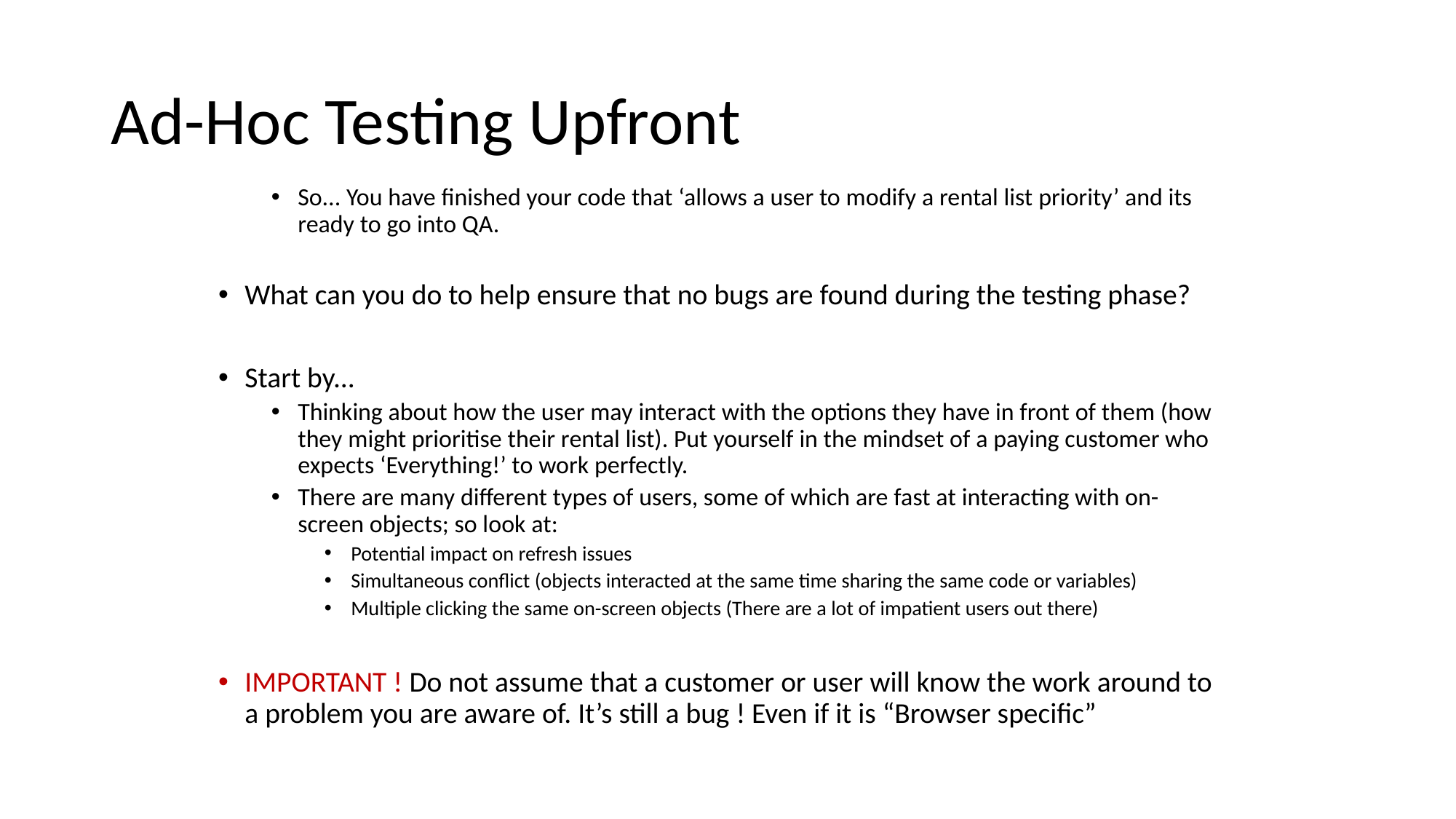

# Ad-Hoc Testing Upfront
So... You have finished your code that ‘allows a user to modify a rental list priority’ and its ready to go into QA.

What can you do to help ensure that no bugs are found during the testing phase?

Start by...
Thinking about how the user may interact with the options they have in front of them (how they might prioritise their rental list). Put yourself in the mindset of a paying customer who expects ‘Everything!’ to work perfectly.
There are many different types of users, some of which are fast at interacting with on-screen objects; so look at:
Potential impact on refresh issues
Simultaneous conflict (objects interacted at the same time sharing the same code or variables)
Multiple clicking the same on-screen objects (There are a lot of impatient users out there)

IMPORTANT ! Do not assume that a customer or user will know the work around to a problem you are aware of. It’s still a bug ! Even if it is “Browser specific”